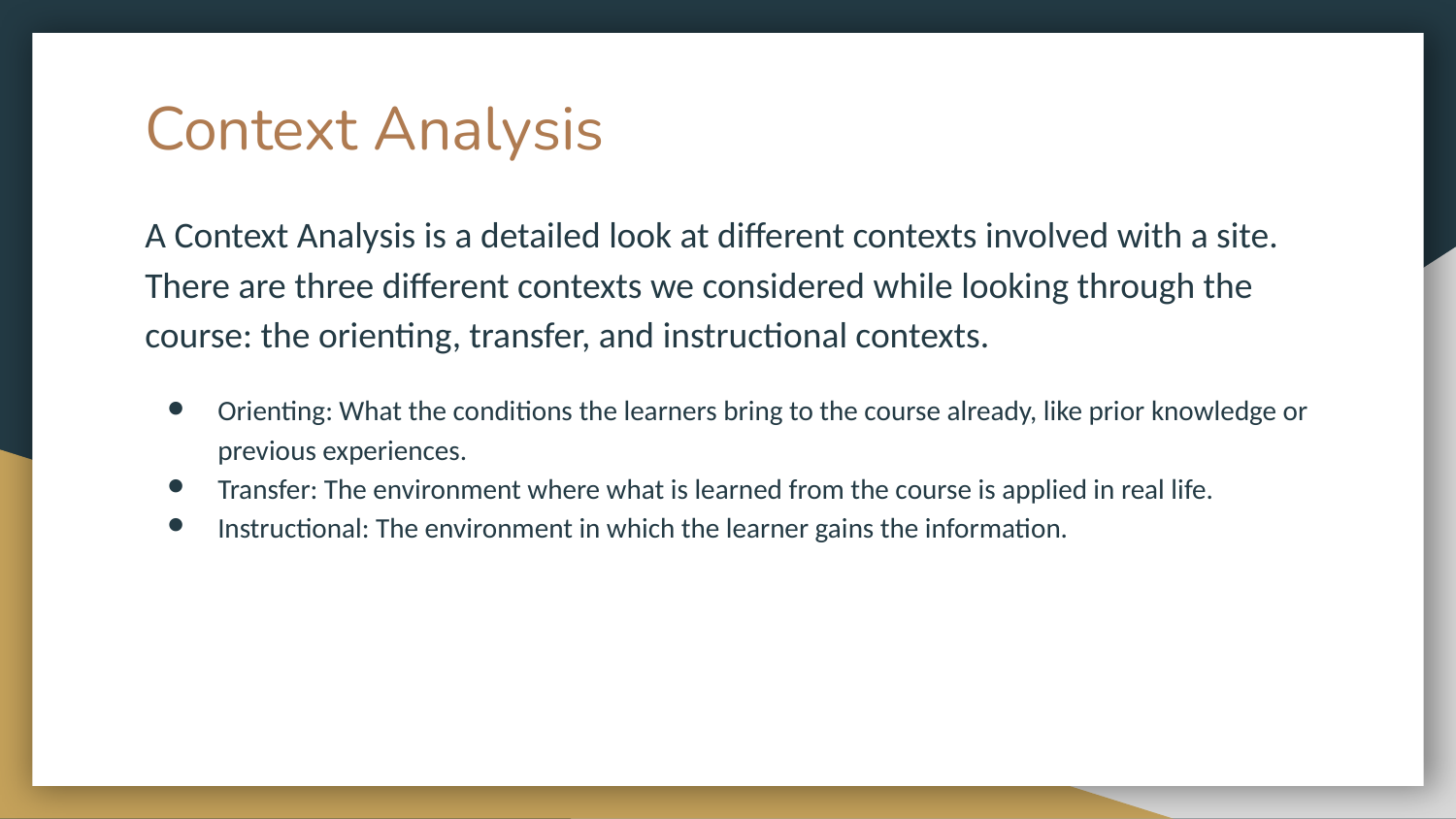

# Context Analysis
A Context Analysis is a detailed look at different contexts involved with a site. There are three different contexts we considered while looking through the course: the orienting, transfer, and instructional contexts.
Orienting: What the conditions the learners bring to the course already, like prior knowledge or previous experiences.
Transfer: The environment where what is learned from the course is applied in real life.
Instructional: The environment in which the learner gains the information.